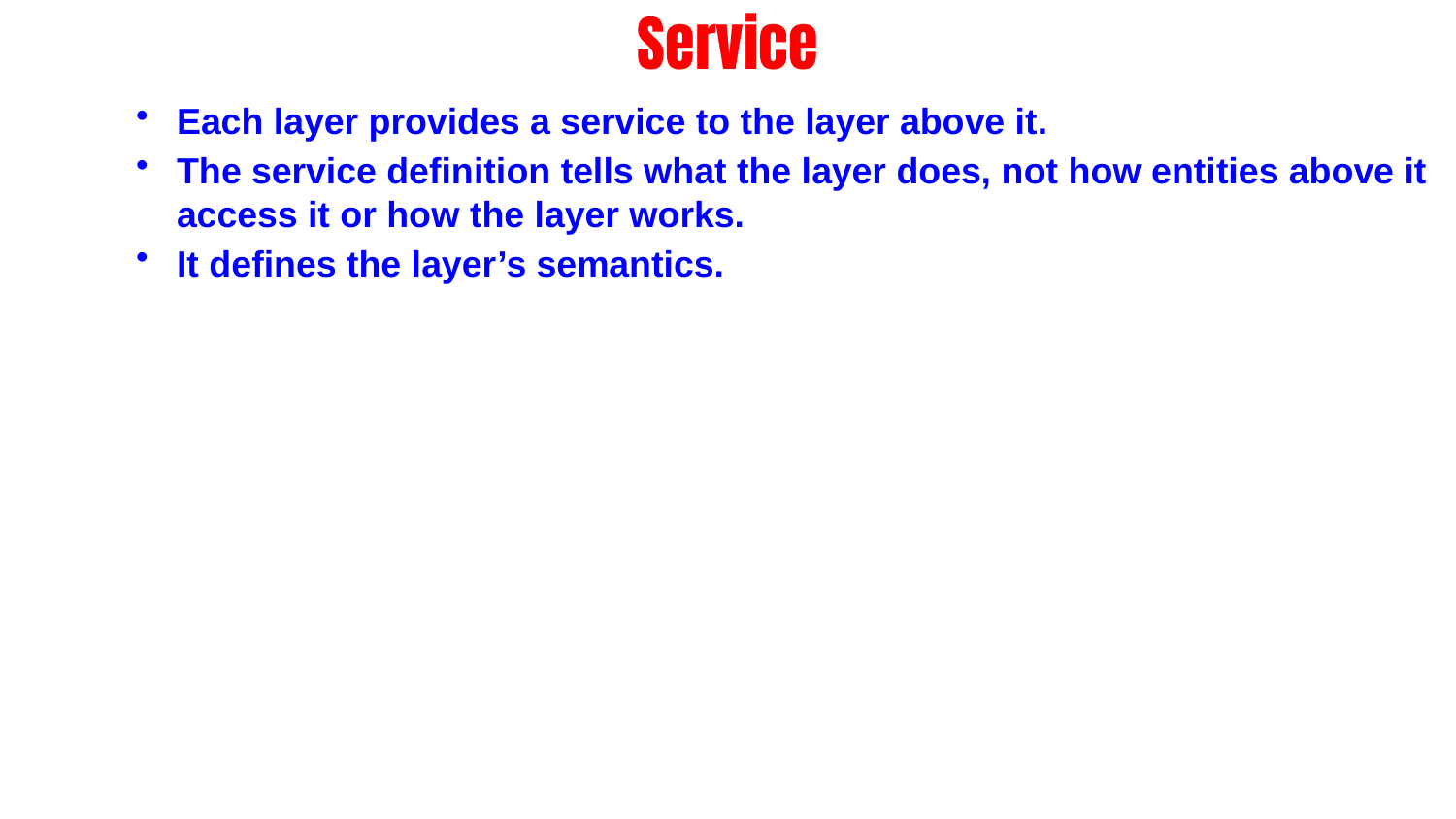

# Service
Each layer provides a service to the layer above it.
The service definition tells what the layer does, not how entities above it access it or how the layer works.
It defines the layer’s semantics.